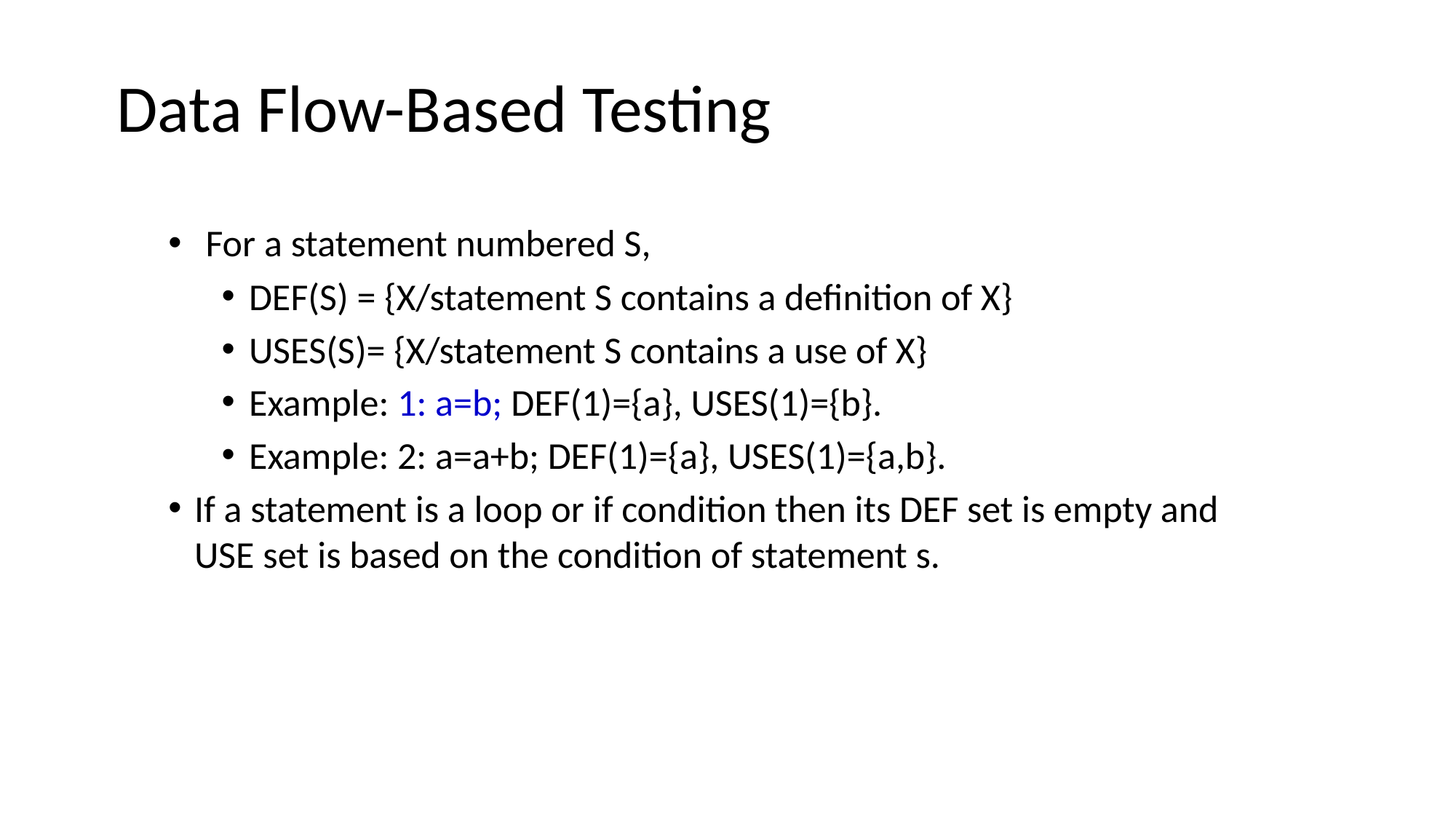

# Data Flow-Based Testing
For a statement numbered S,
DEF(S) = {X/statement S contains a definition of X}
USES(S)= {X/statement S contains a use of X}
Example: 1: a=b; DEF(1)={a}, USES(1)={b}.
Example: 2: a=a+b; DEF(1)={a}, USES(1)={a,b}.
If a statement is a loop or if condition then its DEF set is empty and USE set is based on the condition of statement s.